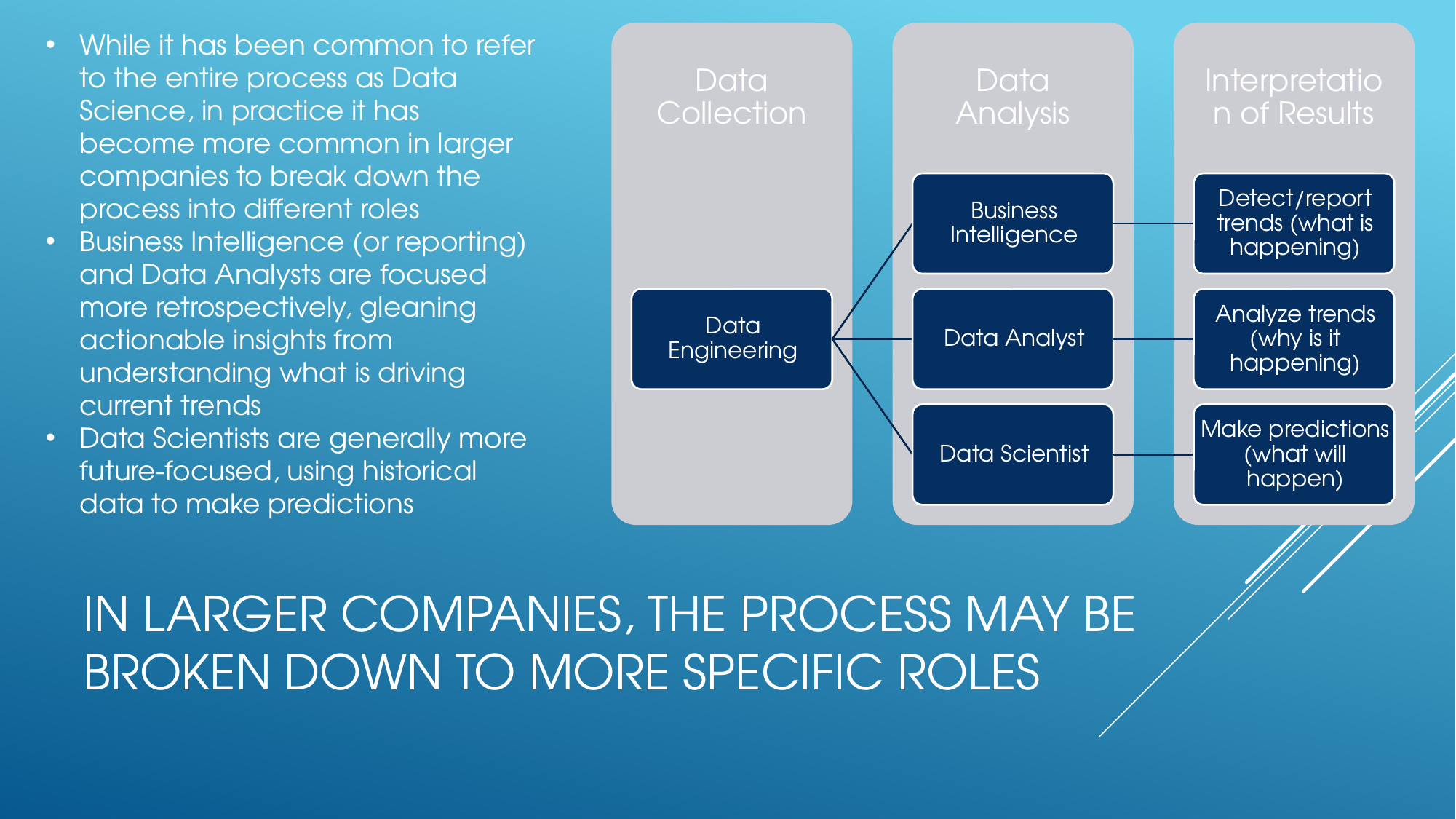

While it has been common to refer to the entire process as Data Science, in practice it has become more common in larger companies to break down the process into different roles
Business Intelligence (or reporting) and Data Analysts are focused more retrospectively, gleaning actionable insights from understanding what is driving current trends
Data Scientists are generally more future-focused, using historical data to make predictions
Interpretation of Results
Data Analysis
Data Collection
Data Engineering

Business Intelligence

Detect/report trends (what is happening)

Data Analyst

Analyze trends (why is it happening)

Data Scientist

Make predictions (what will happen)
# In larger companies, the process may be broken down to more specific roles